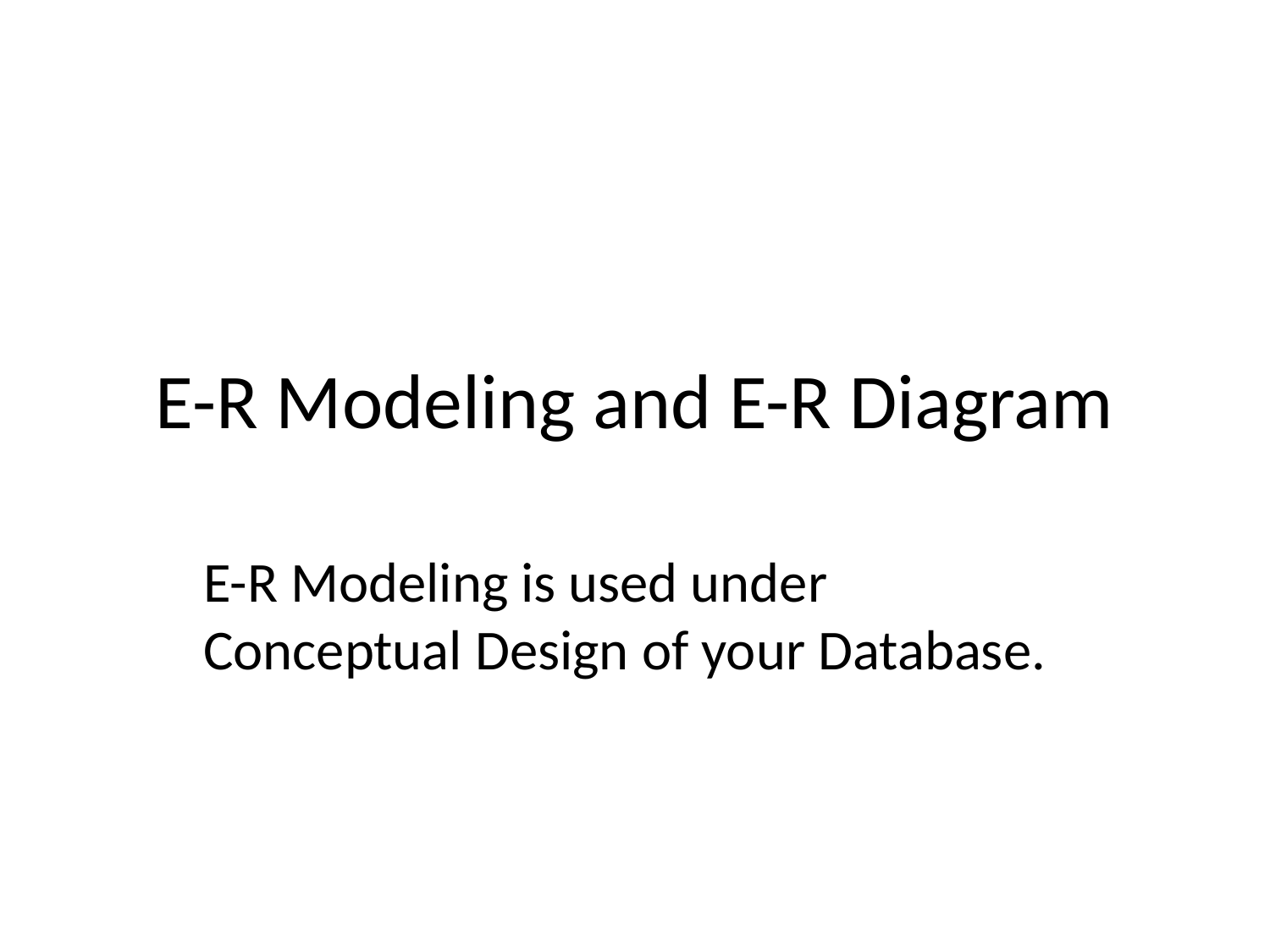

# E-R Modeling and E-R Diagram
E-R Modeling is used under Conceptual Design of your Database.